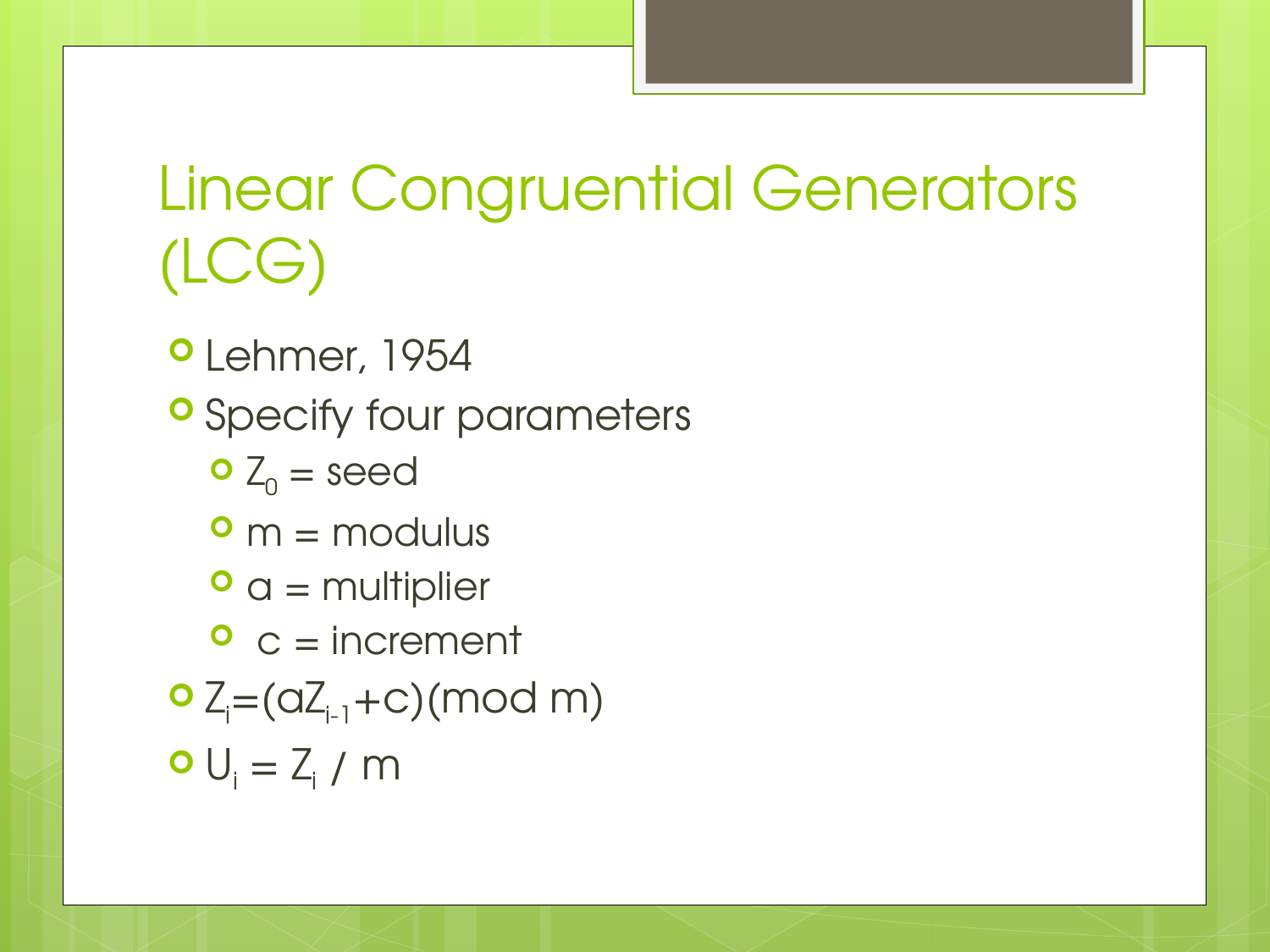

# Linear Congruential Generators (LCG)
Lehmer, 1954
Specify four parameters
Z0 = seed
m = modulus
a = multiplier
 c = increment
Zi=(aZi-1+c)(mod m)
Ui = Zi / m